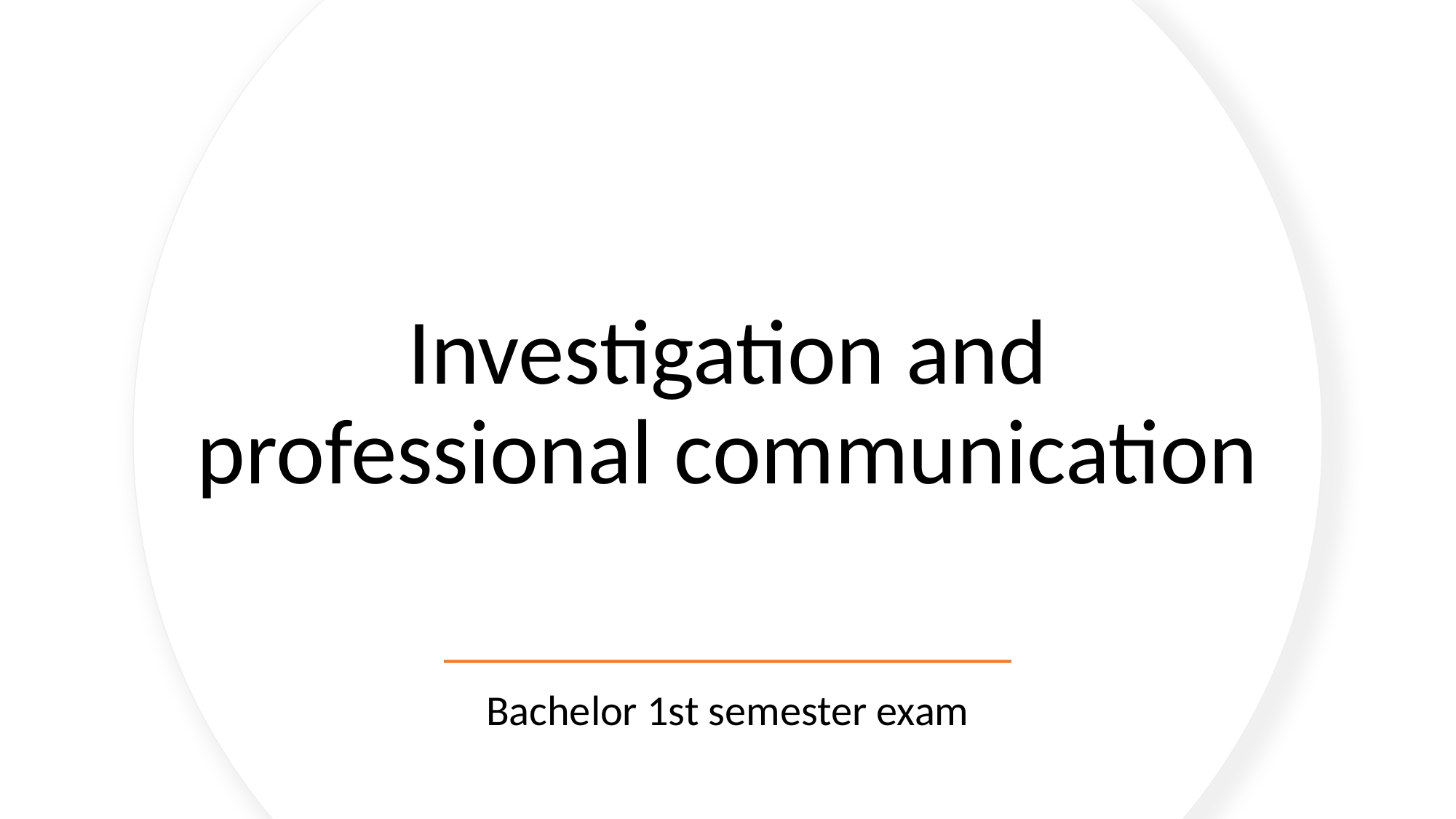

# Investigation and professional communication

Bachelor 1st semester exam